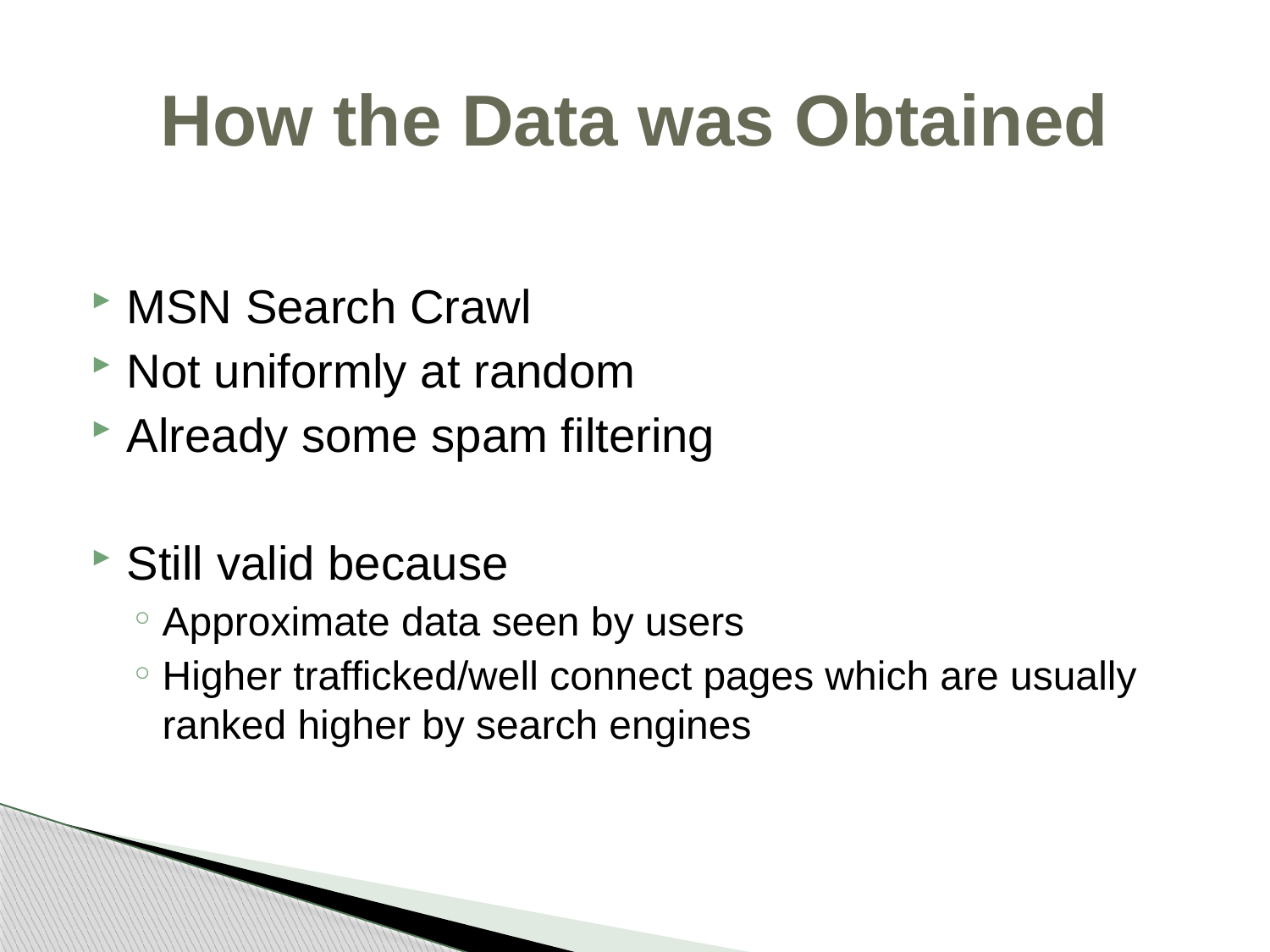

# How the Data was Obtained

MSN Search Crawl
Not uniformly at random
Already some spam filtering

Still valid because
Approximate data seen by users
Higher trafficked/well connect pages which are usually ranked higher by search engines